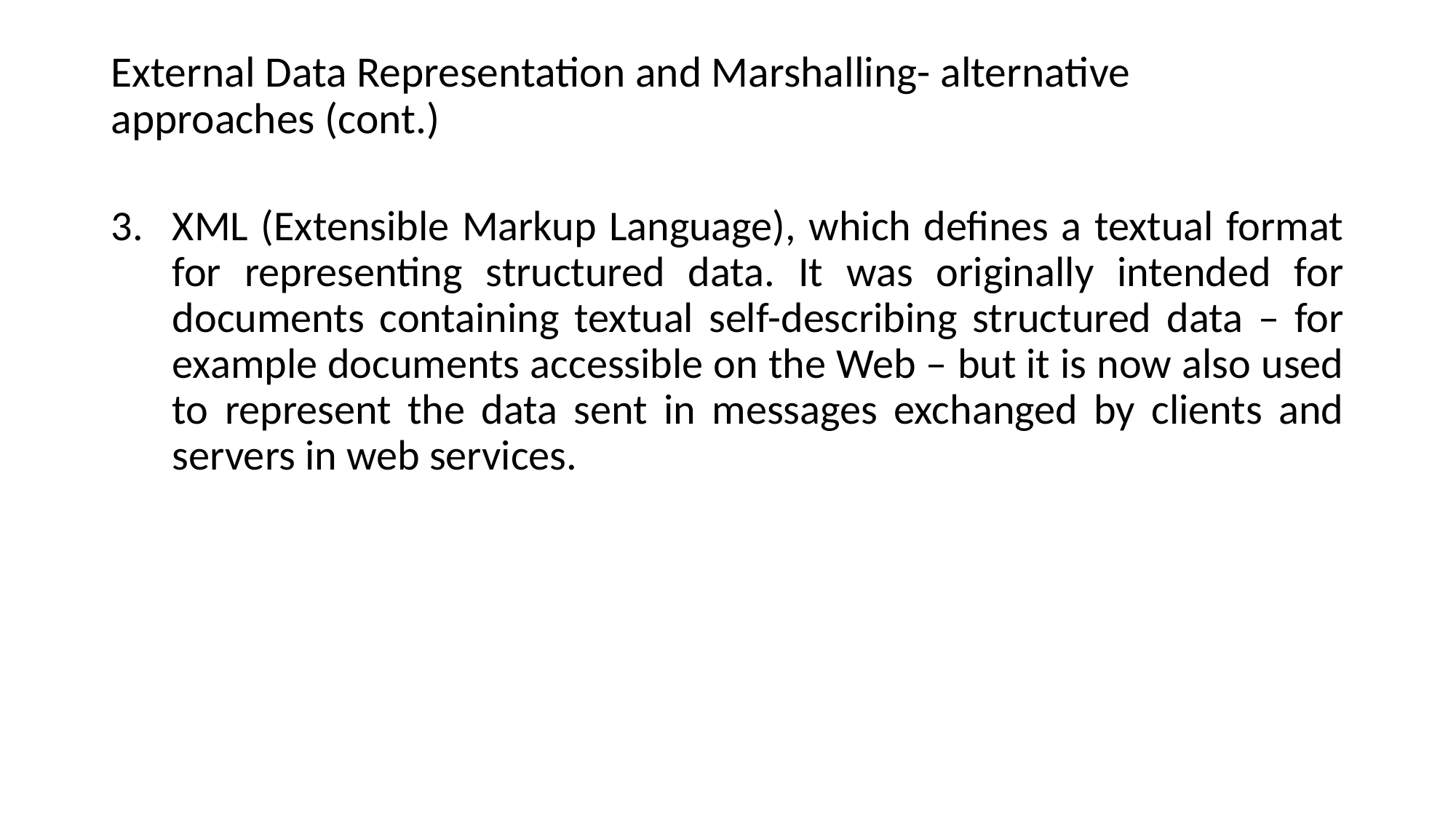

# External Data Representation and Marshalling- alternative approaches (cont.)
XML (Extensible Markup Language), which defines a textual format for representing structured data. It was originally intended for documents containing textual self-describing structured data – for example documents accessible on the Web – but it is now also used to represent the data sent in messages exchanged by clients and servers in web services.